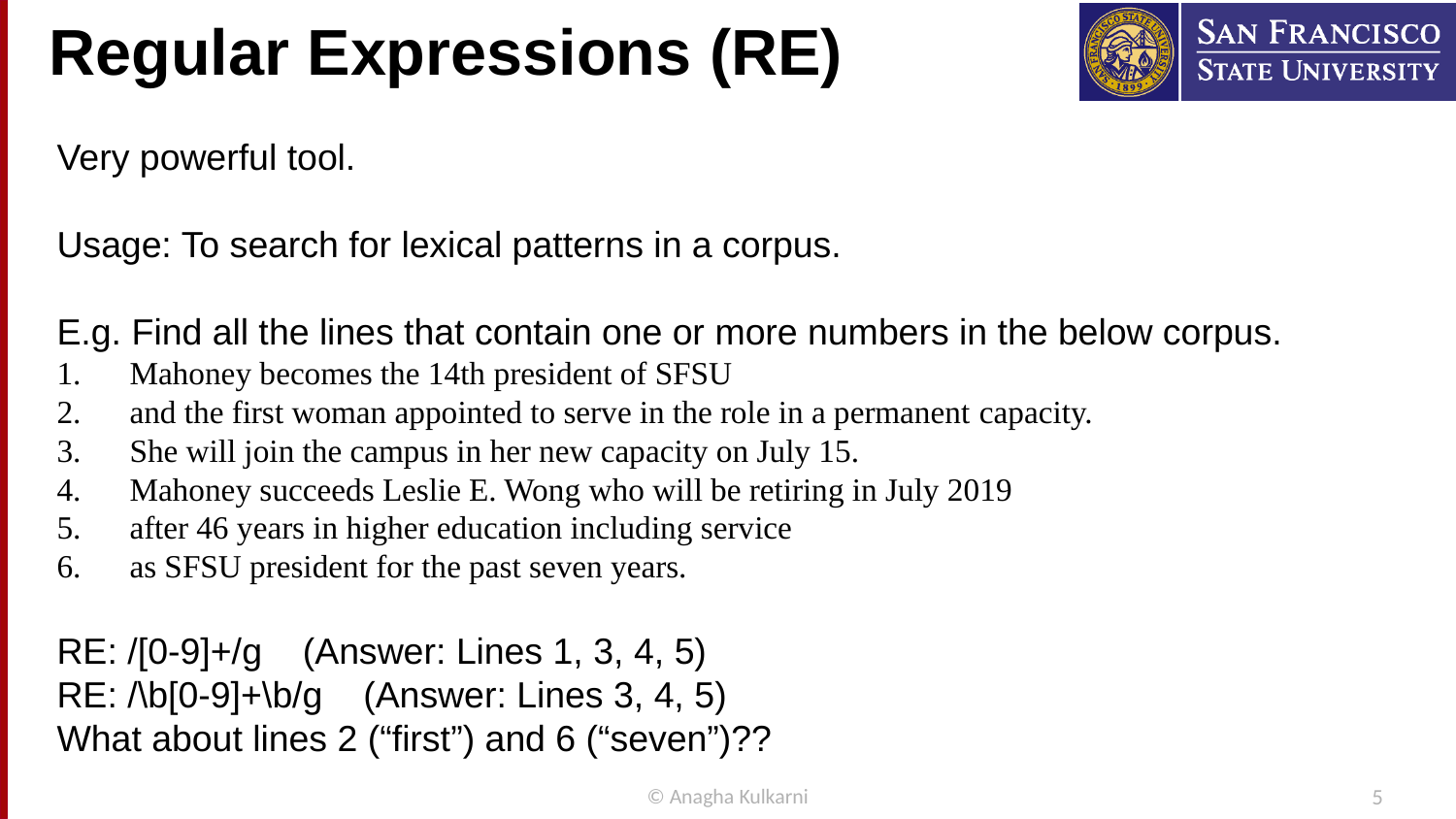

# Regular Expressions (RE)
Very powerful tool.

Usage: To search for lexical patterns in a corpus.

E.g. Find all the lines that contain one or more numbers in the below corpus.
Mahoney becomes the 14th president of SFSU
and the first woman appointed to serve in the role in a permanent ​capacity.
She will join the campus in her new capacity on July 15.
Mahoney succeeds Leslie E. Wong who will be retiring in July 2019
after 46 years in higher education including service
as SFSU president for the past seven years.

RE: /[0-9]+/g    (Answer: Lines 1, 3, 4, 5)
RE: /\b[0-9]+\b/g    (Answer: Lines 3, 4, 5)
What about lines 2 (“first”) and 6 (“seven”)??
© Anagha Kulkarni
5